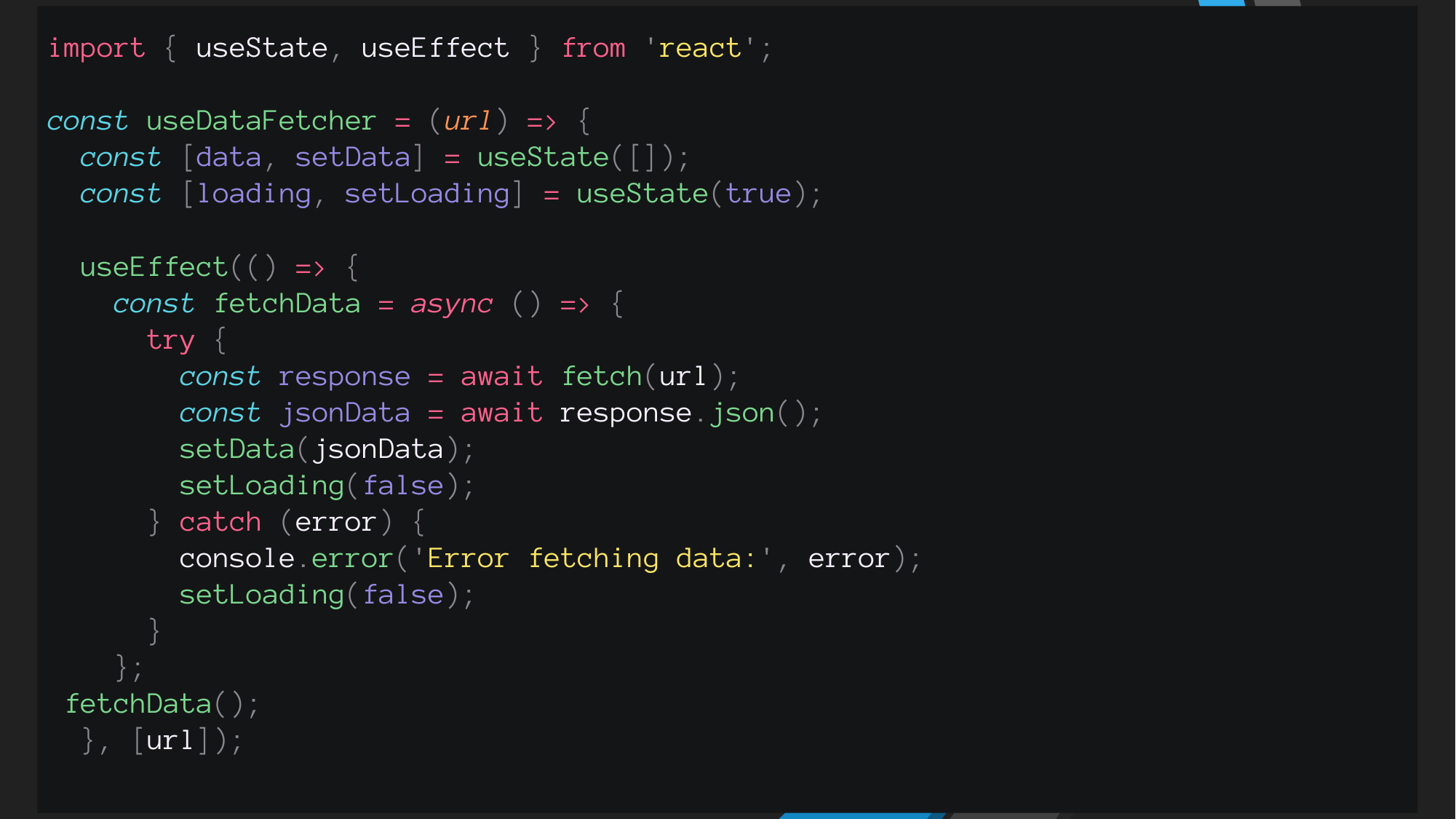

import { useState, useEffect } from 'react';
const useDataFetcher = (url) => {
  const [data, setData] = useState([]);
  const [loading, setLoading] = useState(true);
  useEffect(() => {
    const fetchData = async () => {
      try {
        const response = await fetch(url);
        const jsonData = await response.json();
        setData(jsonData);
        setLoading(false);
      } catch (error) {
        console.error('Error fetching data:', error);
        setLoading(false);
      }
    };
 fetchData();
  }, [url]);